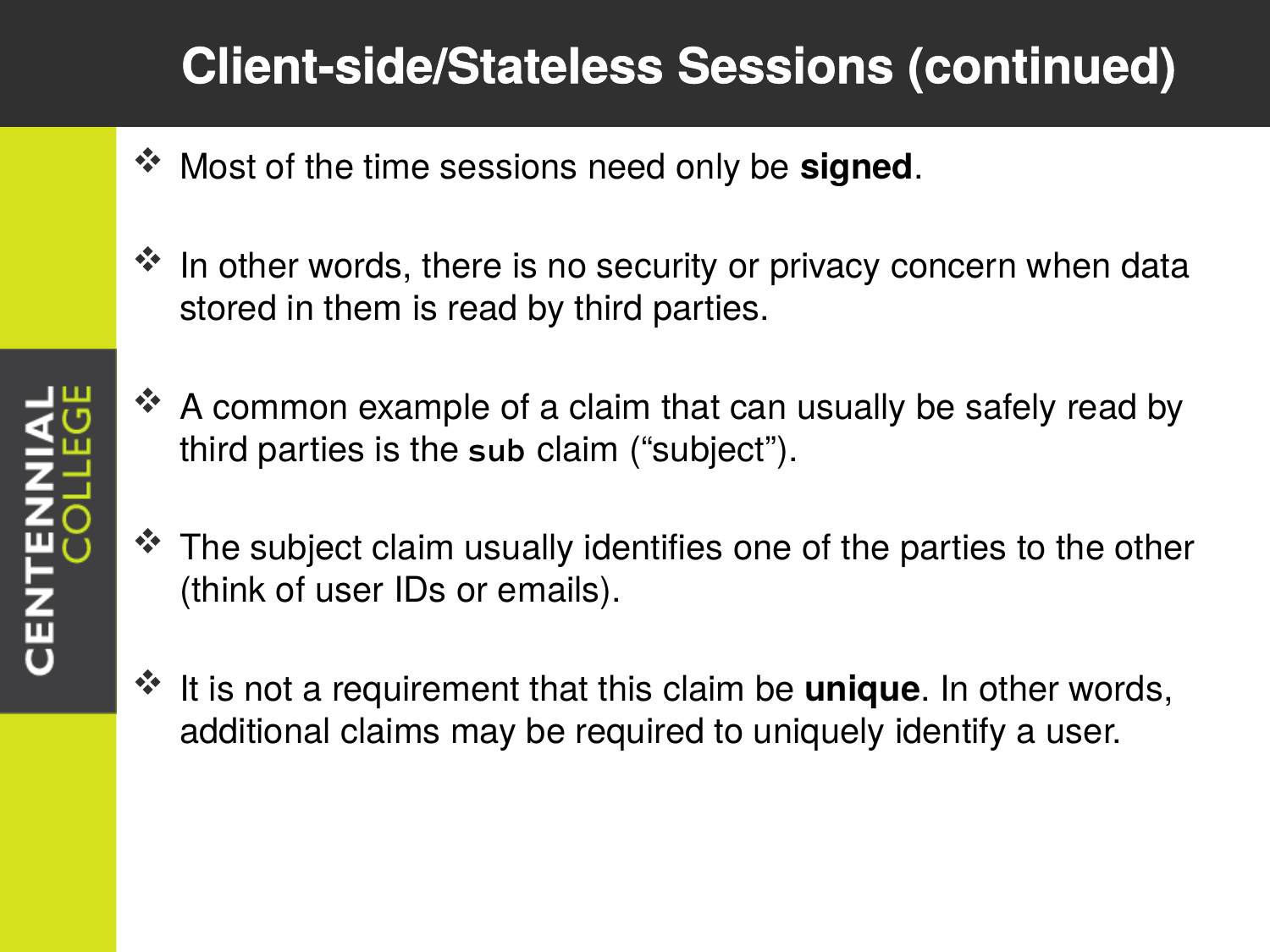

# Client-side/Stateless Sessions (continued)
Most of the time sessions need only be signed.

In other words, there is no security or privacy concern when data stored in them is read by third parties.

A common example of a claim that can usually be safely read by third parties is the sub claim (“subject”).

The subject claim usually identifies one of the parties to the other (think of user IDs or emails).

It is not a requirement that this claim be unique. In other words, additional claims may be required to uniquely identify a user.